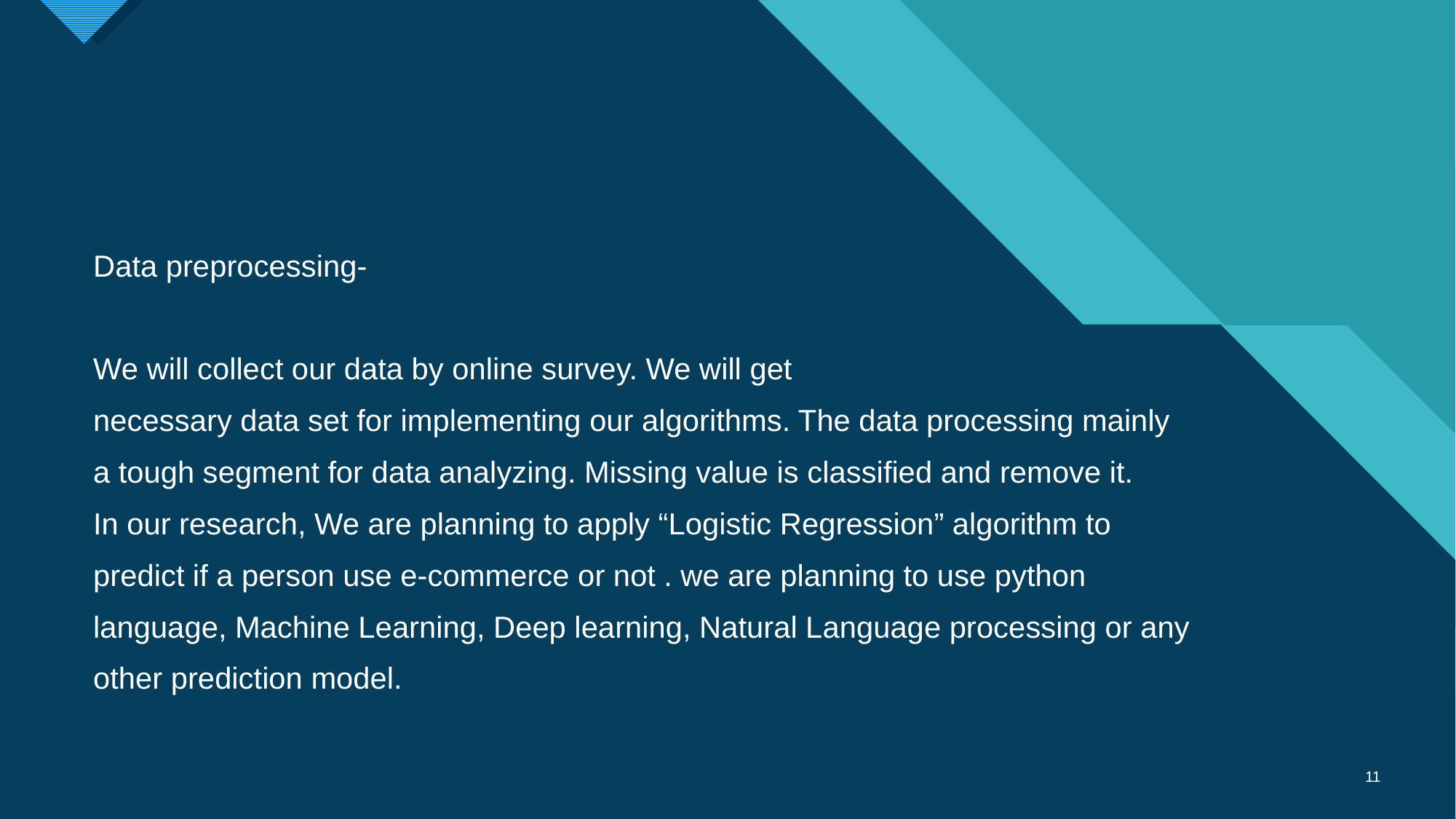

#

Data preprocessing-

We will collect our data by online survey. We will get
necessary data set for implementing our algorithms. The data processing mainly
a tough segment for data analyzing. Missing value is classified and remove it.
In our research, We are planning to apply “Logistic Regression” algorithm to
predict if a person use e-commerce or not . we are planning to use python
language, Machine Learning, Deep learning, Natural Language processing or any
other prediction model.
11